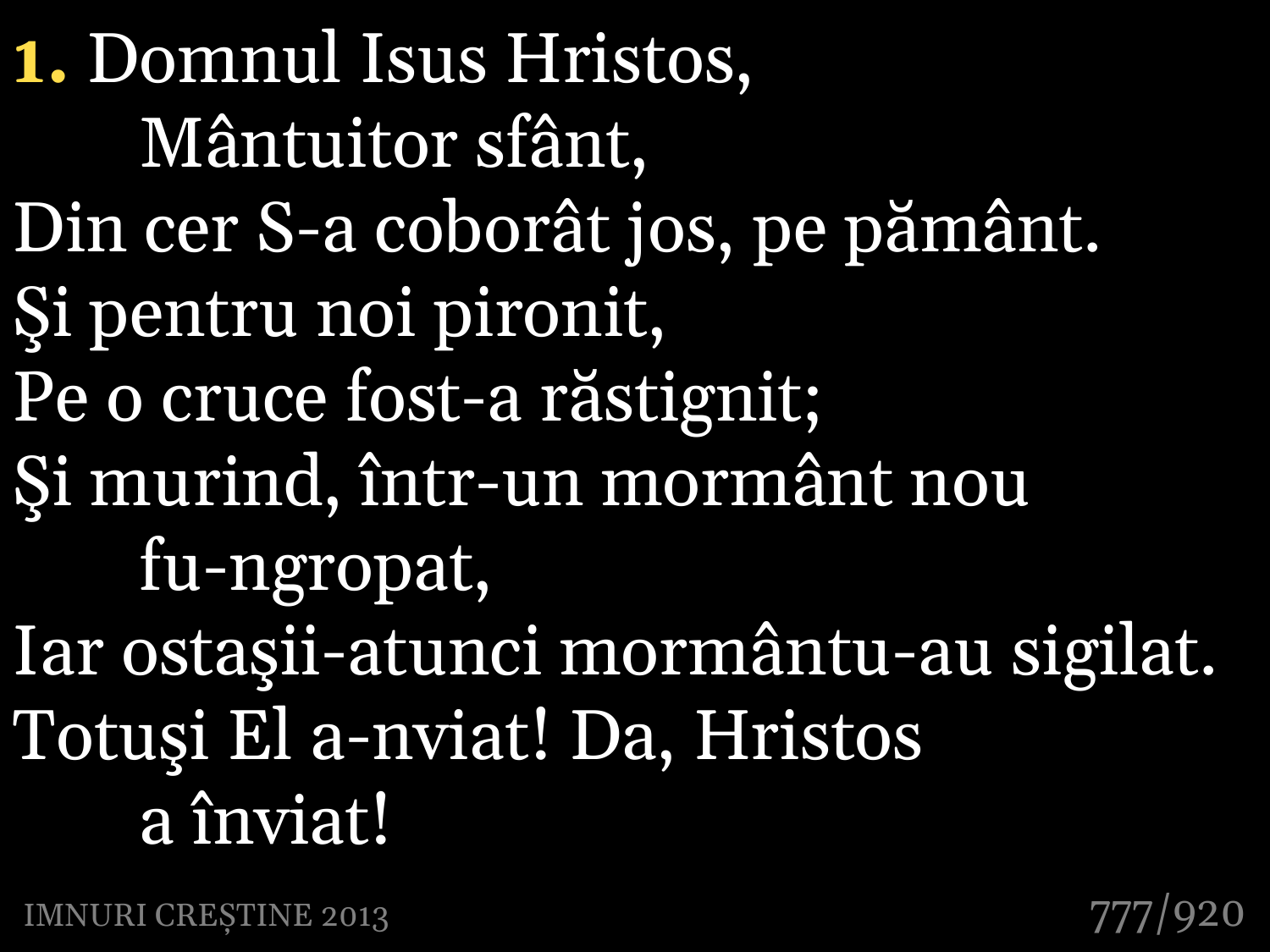

1. Domnul Isus Hristos,
	Mântuitor sfânt,
Din cer S-a coborât jos, pe pământ.
Şi pentru noi pironit,
Pe o cruce fost-a răstignit;
Şi murind, într-un mormânt nou
	fu-ngropat,
Iar ostaşii-atunci mormântu-au sigilat.
Totuşi El a-nviat! Da, Hristos
	a înviat!
777/920
IMNURI CREȘTINE 2013